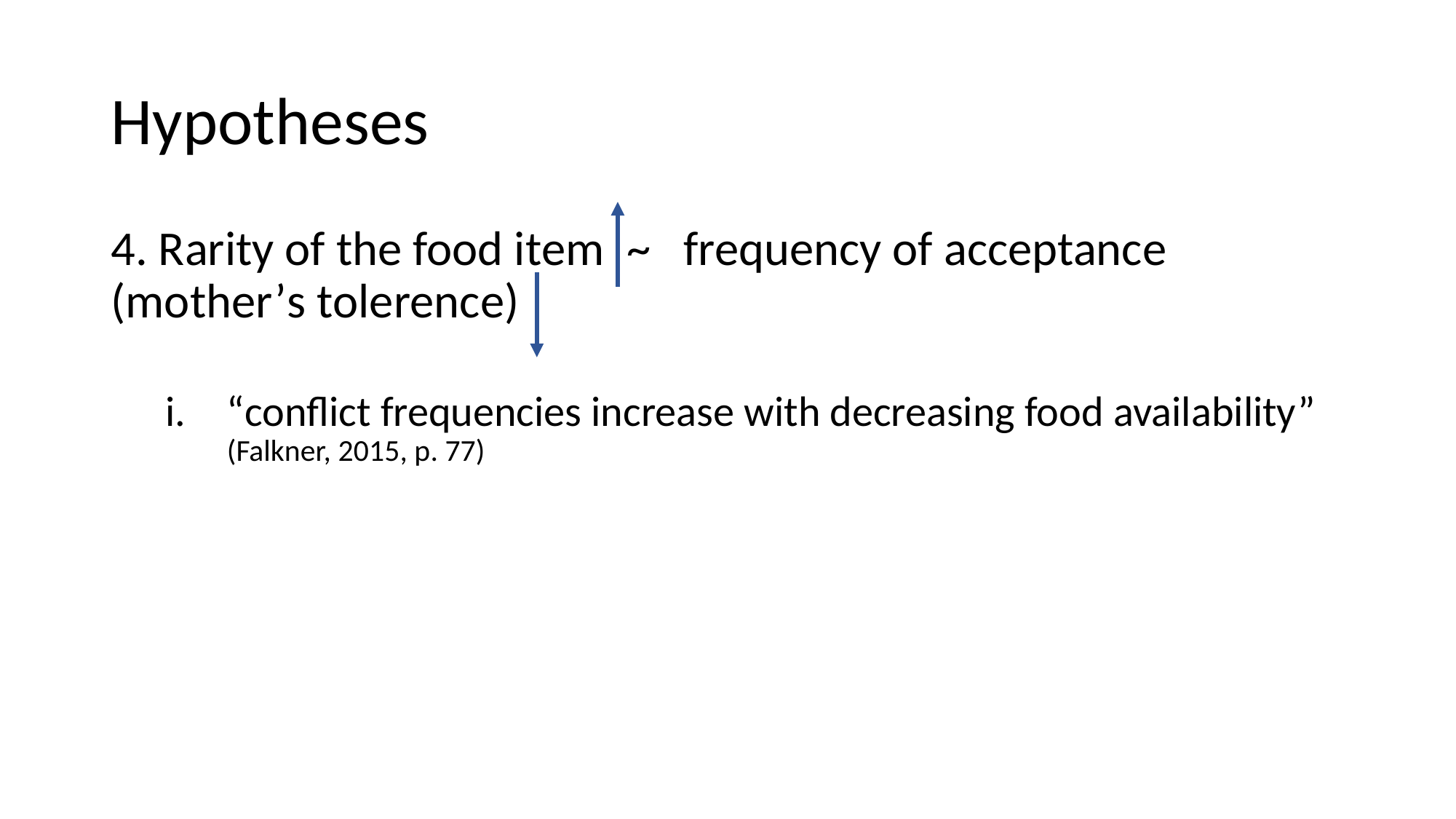

# Hypotheses
4. Rarity of the food item  ~   frequency of acceptance (mother’s tolerence)

“conflict frequencies increase with decreasing food availability” (Falkner, 2015, p. 77)